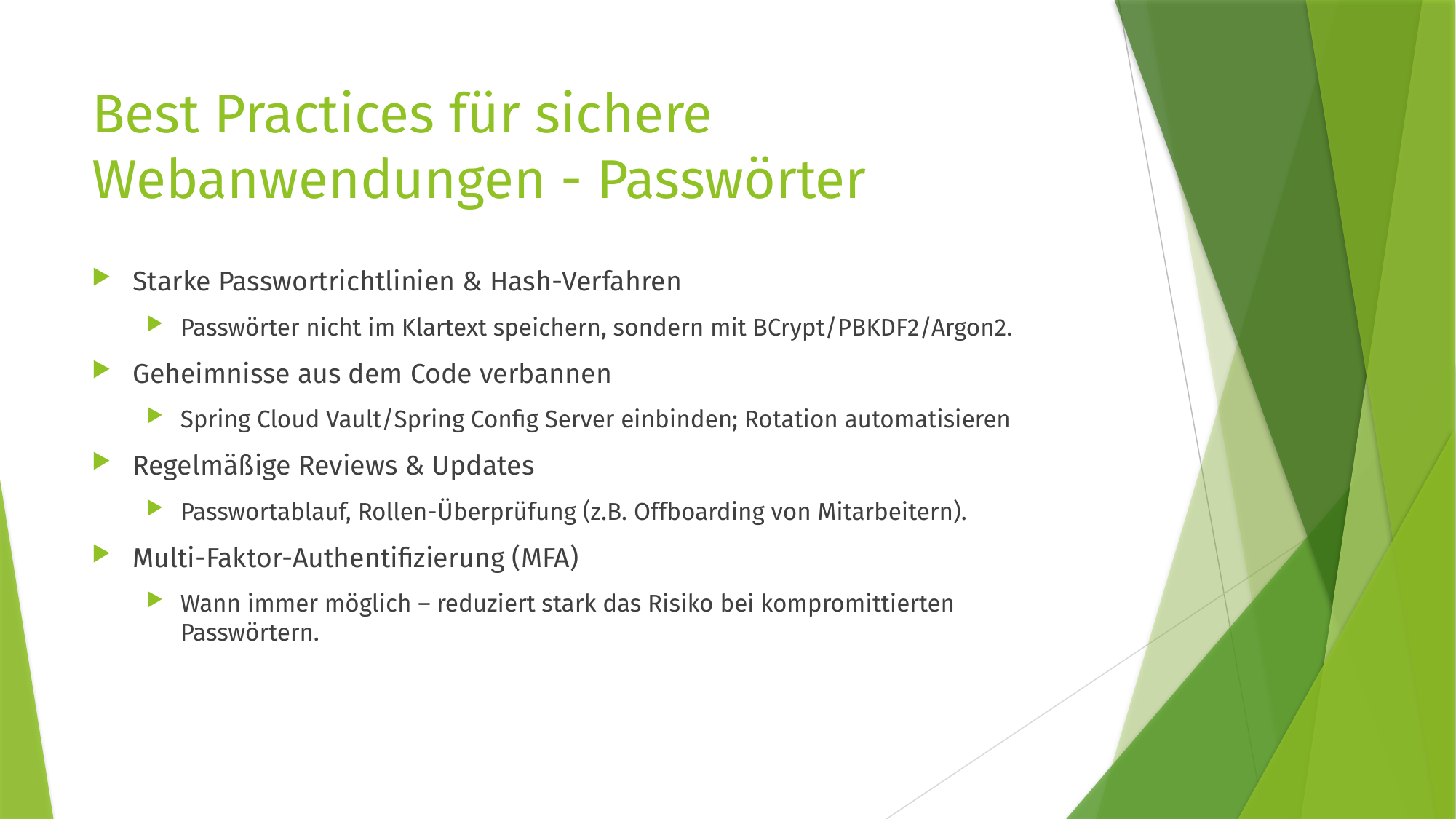

# Best Practices für sichere Webanwendungen - Passwörter
Starke Passwortrichtlinien & Hash-Verfahren
Passwörter nicht im Klartext speichern, sondern mit BCrypt/PBKDF2/Argon2.
Geheimnisse aus dem Code verbannen
Spring Cloud Vault/Spring Config Server einbinden; Rotation automatisieren
Regelmäßige Reviews & Updates
Passwortablauf, Rollen-Überprüfung (z.B. Offboarding von Mitarbeitern).
Multi-Faktor-Authentifizierung (MFA)
Wann immer möglich – reduziert stark das Risiko bei kompromittierten Passwörtern.